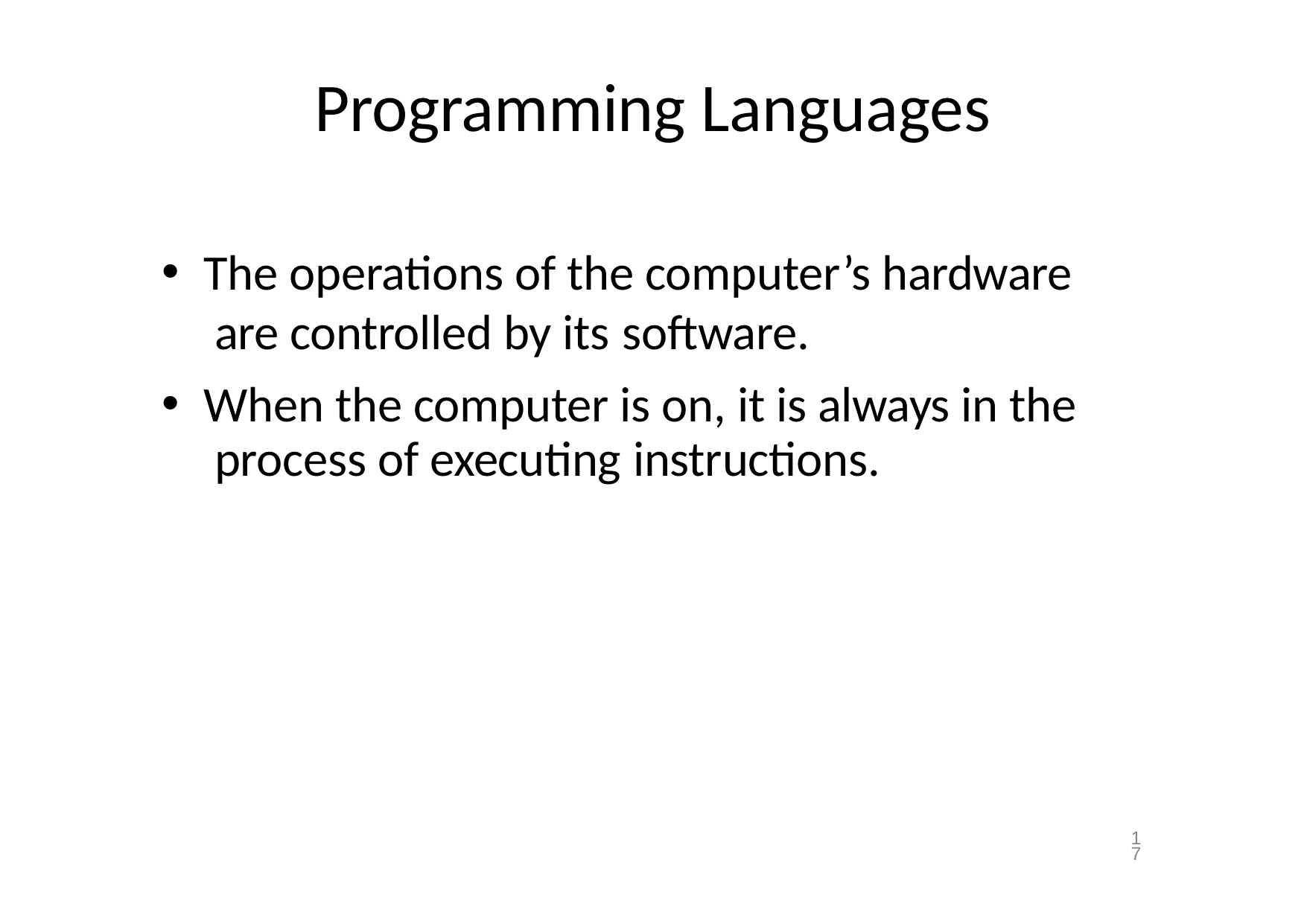

# Programming Languages

The operations of the computer’s hardware  are controlled by its software.
When the computer is on, it is always in the  process of executing instructions.

17